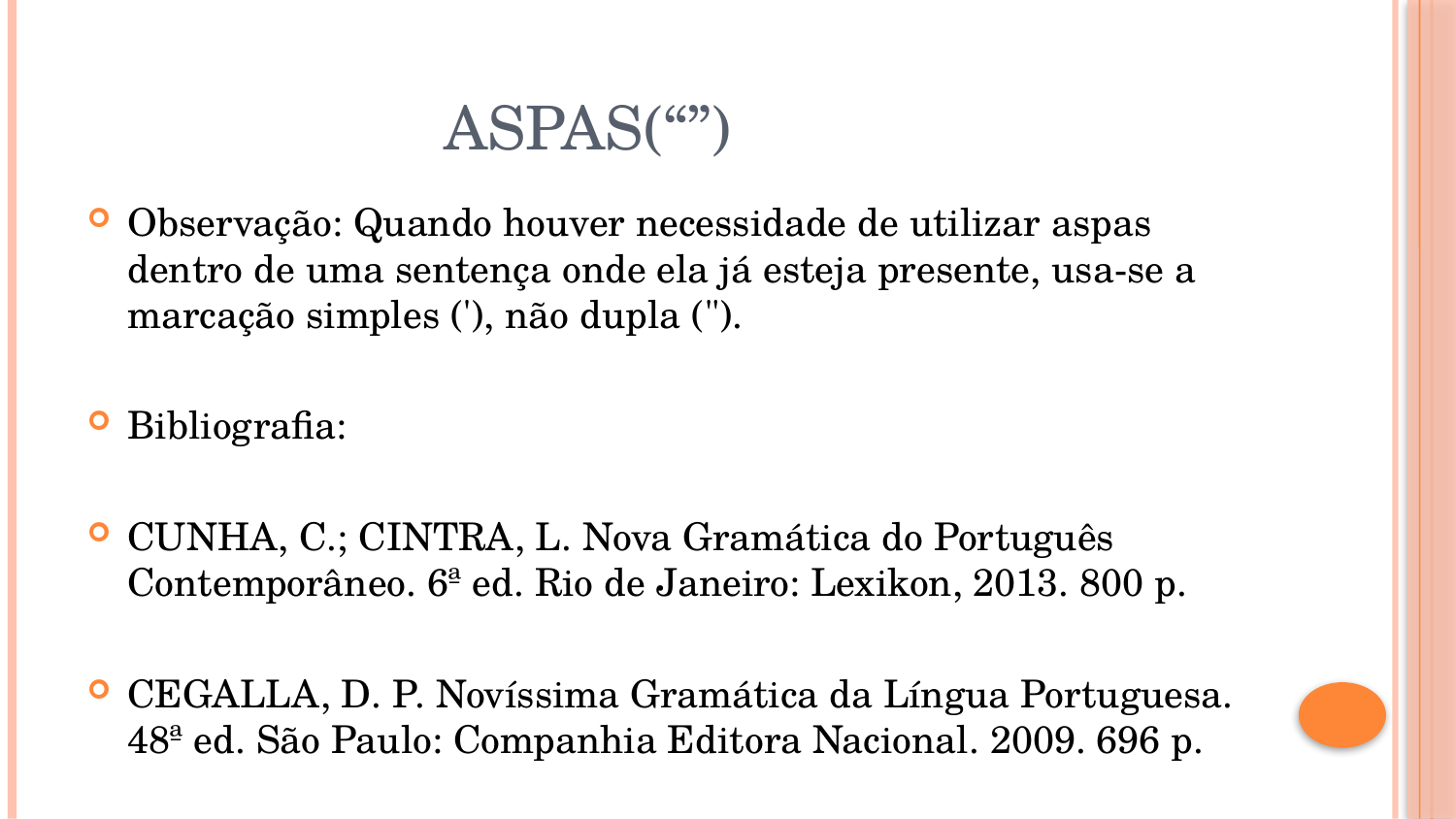

# ASPAS(“”)
Observação: Quando houver necessidade de utilizar aspas dentro de uma sentença onde ela já esteja presente, usa-se a marcação simples ('), não dupla (").

Bibliografia:

CUNHA, C.; CINTRA, L. Nova Gramática do Português Contemporâneo. 6ª ed. Rio de Janeiro: Lexikon, 2013. 800 p.

CEGALLA, D. P. Novíssima Gramática da Língua Portuguesa. 48ª ed. São Paulo: Companhia Editora Nacional. 2009. 696 p.